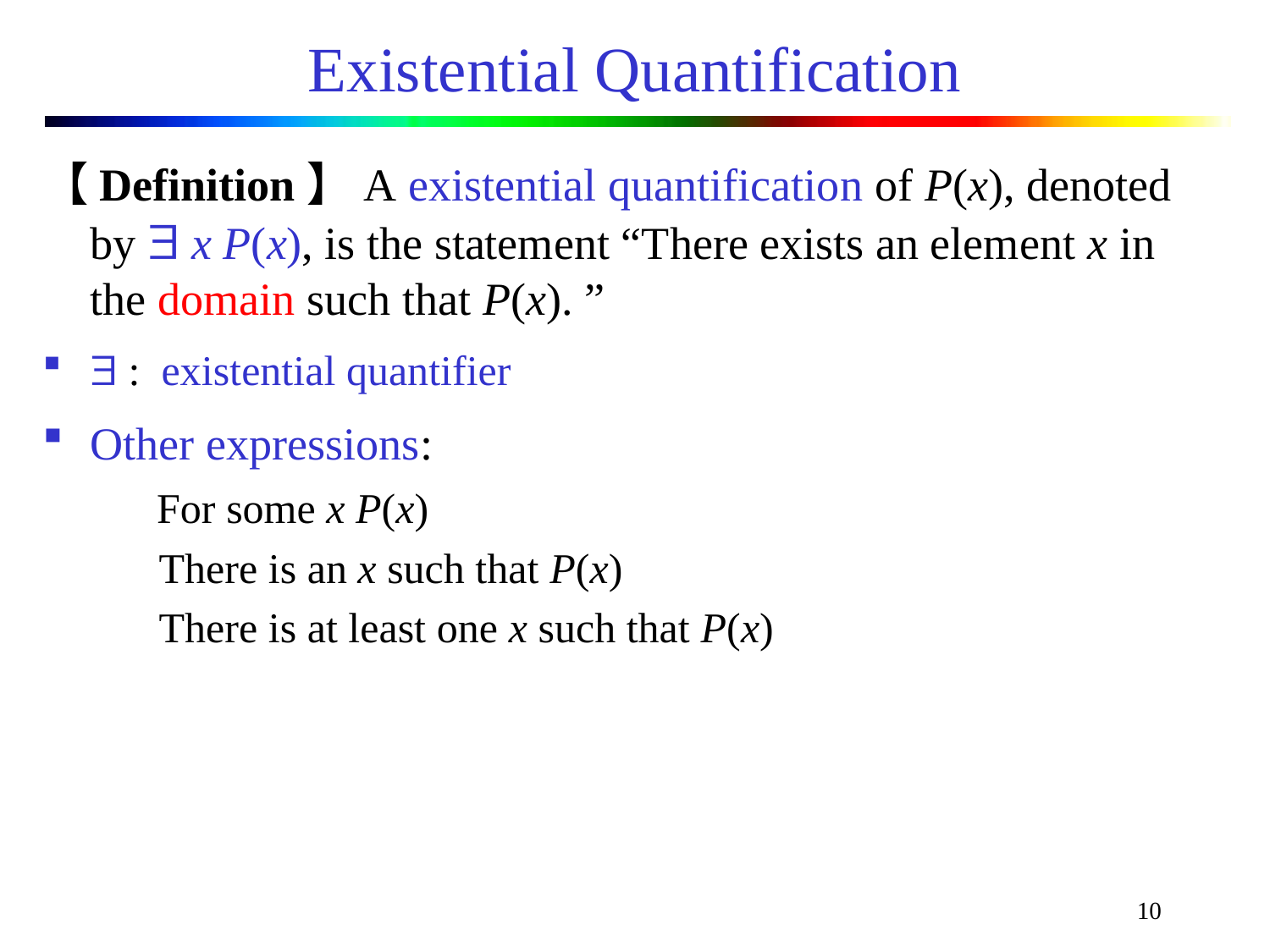

# Existential Quantification
【Definition】A existential quantification of P(x), denoted by ∃ x P(x), is the statement “There exists an element x in the domain such that P(x). ”
∃ :  existential quantifier
Other expressions:
          For some x P(x)
           There is an x such that P(x)
           There is at least one x such that P(x)
10